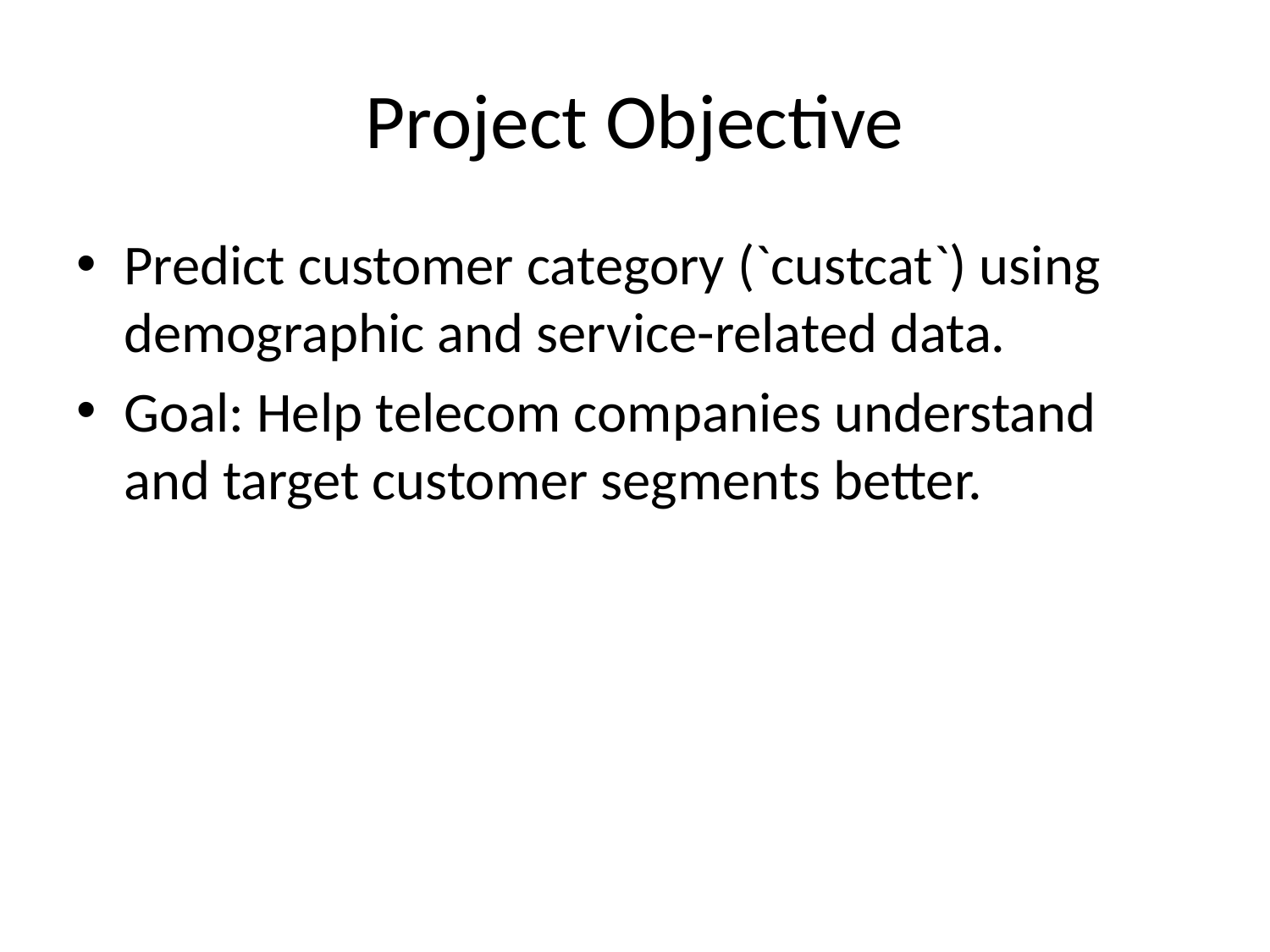

# Project Objective
Predict customer category (`custcat`) using demographic and service-related data.
Goal: Help telecom companies understand and target customer segments better.